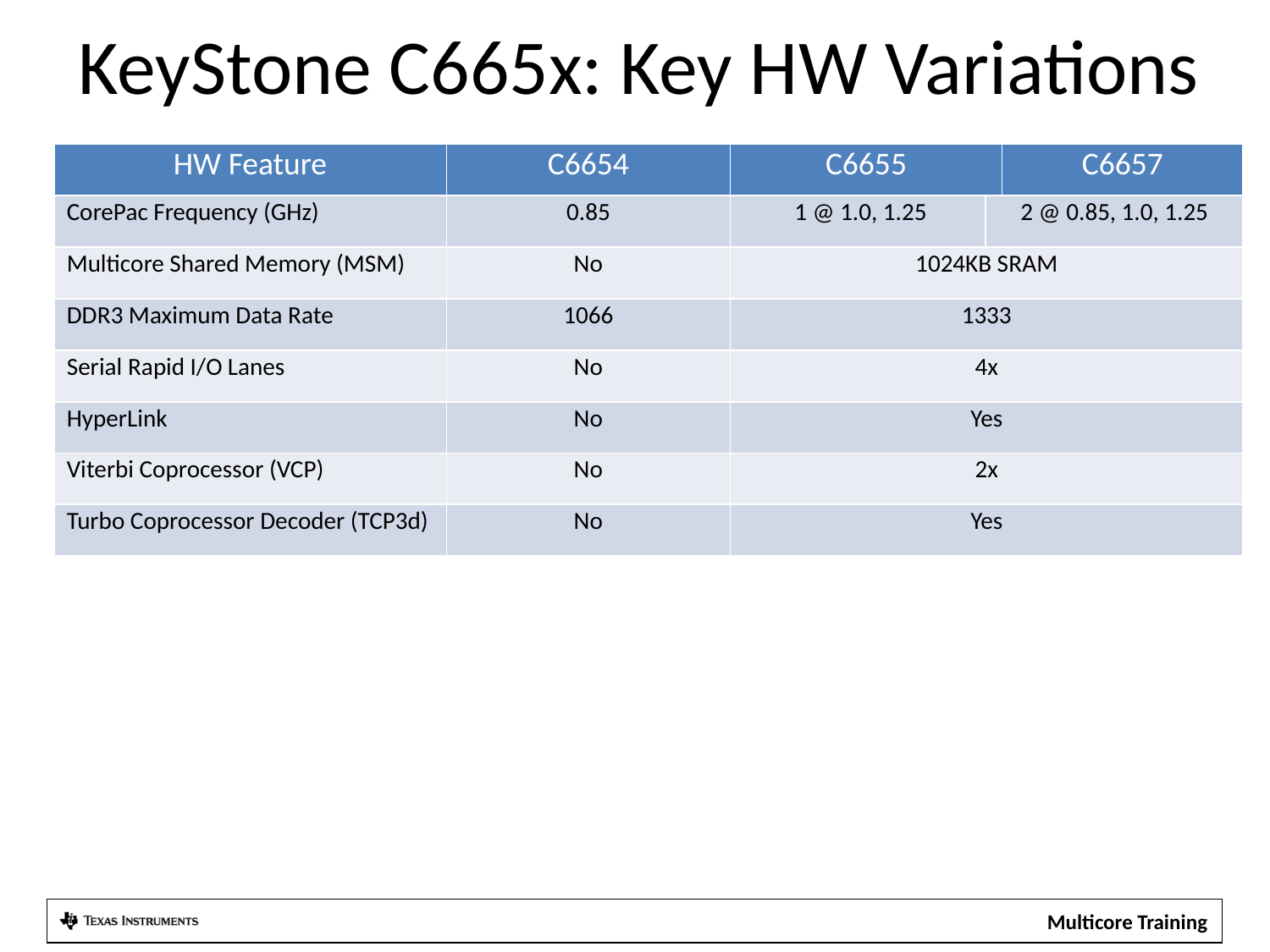

# KeyStone C665x: Key HW Variations
| HW Feature | C6654 | C6655 |  | C6657 |
| --- | --- | --- | --- | --- |
| CorePac Frequency (GHz) | 0.85 | 1 @ 1.0, 1.25 | 2 @ 0.85, 1.0, 1.25 |  |
| Multicore Shared Memory (MSM) | No | 1024KB SRAM |  |  |
| DDR3 Maximum Data Rate | 1066 | 1333 |  |  |
| Serial Rapid I/O Lanes | No | 4x |  |  |
| HyperLink | No | Yes |  |  |
| Viterbi Coprocessor (VCP) | No | 2x |  |  |
| Turbo Coprocessor Decoder (TCP3d) | No | Yes |  |  |